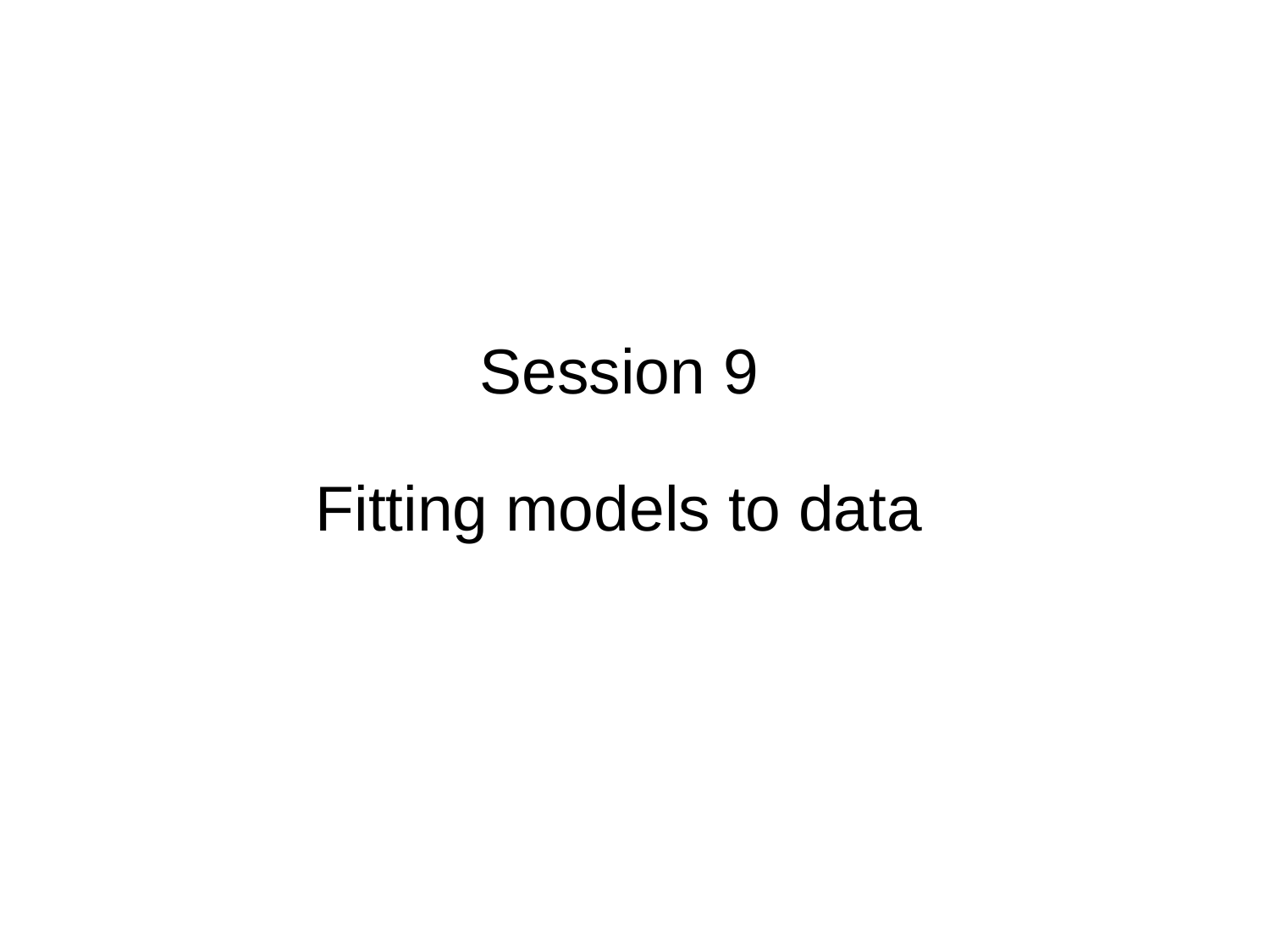

# Session 9 Fitting models to data